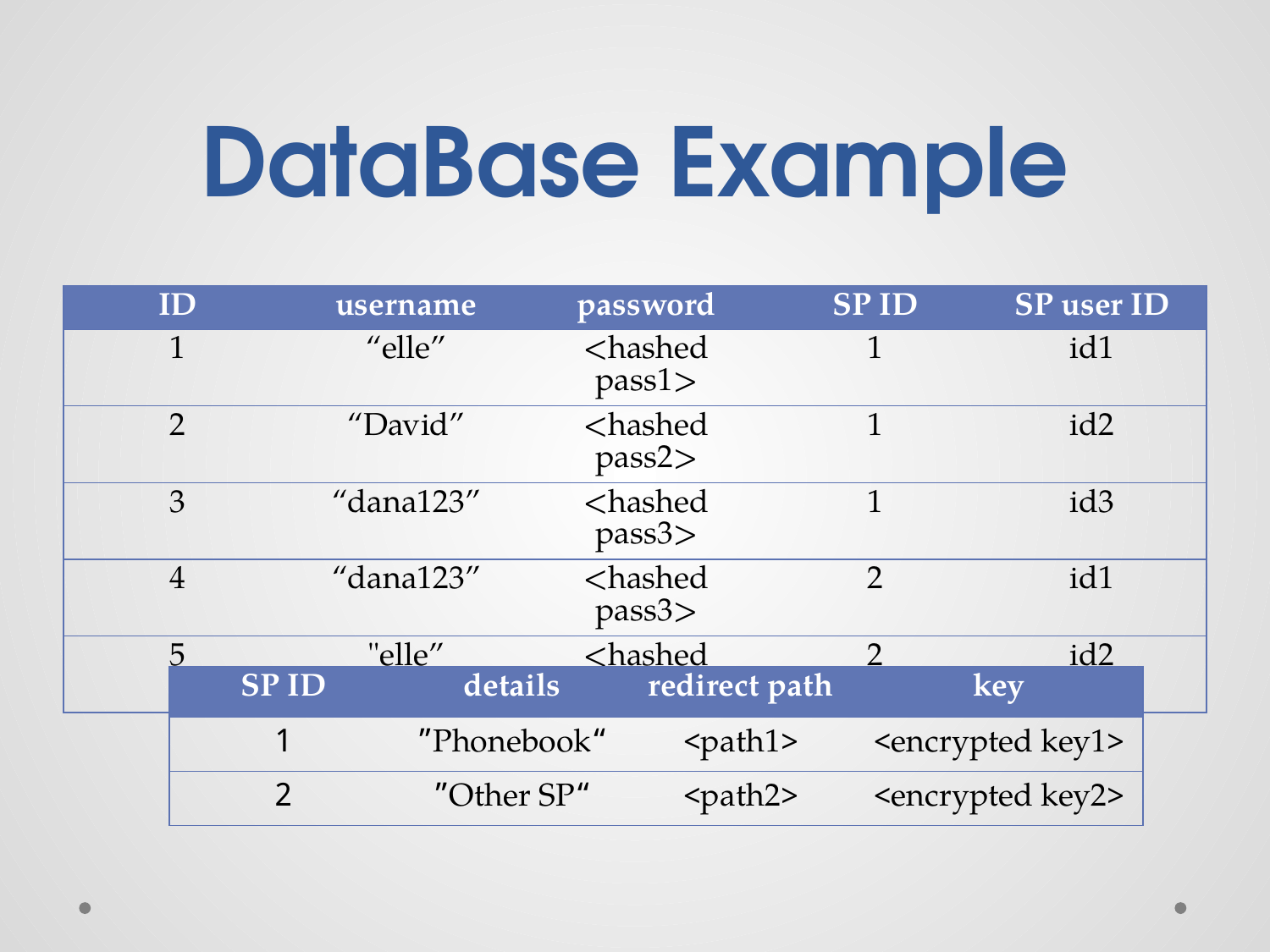

# DataBase Example
| ID | username | password | SP ID | SP user ID |
| --- | --- | --- | --- | --- |
| 1 | “elle” | <hashed pass1> | 1 | id1 |
| 2 | “David” | <hashed pass2> | 1 | id2 |
| 3 | “dana123” | <hashed pass3> | 1 | id3 |
| 4 | “dana123” | <hashed pass3> | 2 | id1 |
| 5 | "elle” | <hashed pass1> | 2 | id2 |
| SP ID | details | redirect path | key |
| --- | --- | --- | --- |
| 1 | “Phonebook” | <path1> | <encrypted key1> |
| 2 | “Other SP” | <path2> | <encrypted key2> |